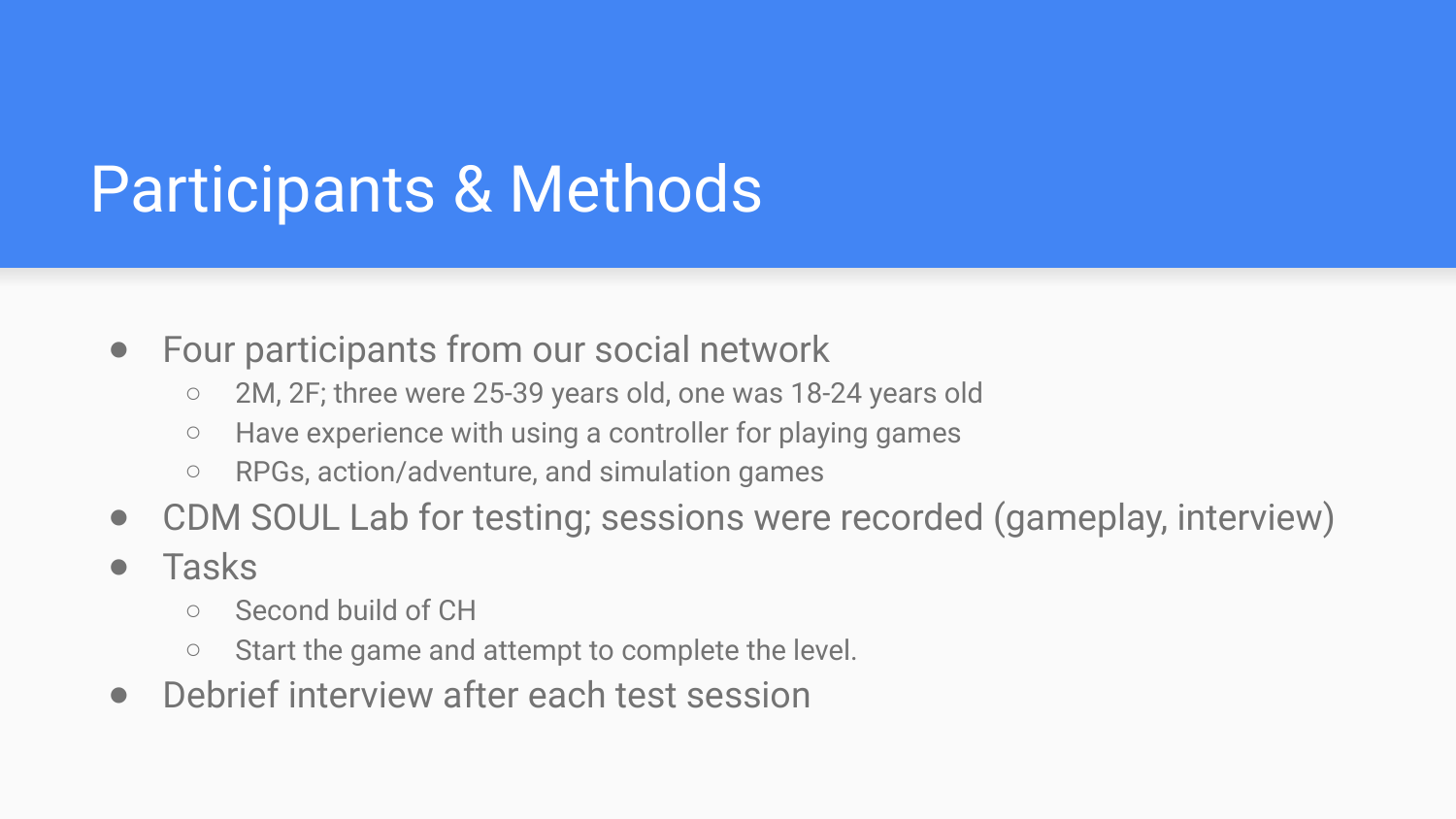

# Participants & Methods
Four participants from our social network
2M, 2F; three were 25-39 years old, one was 18-24 years old
Have experience with using a controller for playing games
RPGs, action/adventure, and simulation games
CDM SOUL Lab for testing; sessions were recorded (gameplay, interview)
Tasks
Second build of CH
Start the game and attempt to complete the level.
Debrief interview after each test session